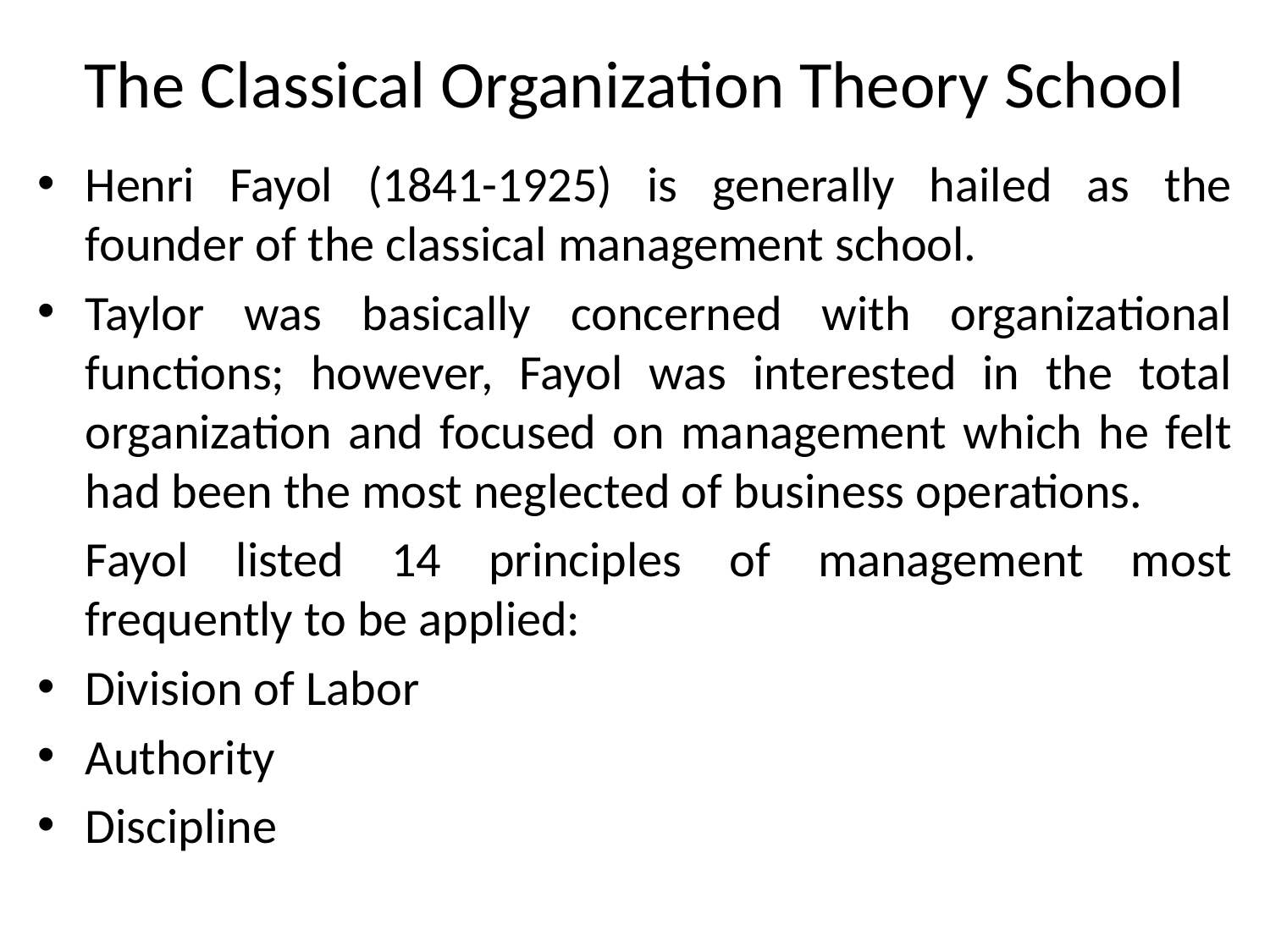

# The Classical Organization Theory School
Henri Fayol (1841-1925) is generally hailed as the founder of the classical management school.
Taylor was basically concerned with organizational functions; however, Fayol was interested in the total organization and focused on management which he felt had been the most neglected of business operations.
	Fayol listed 14 principles of management most frequently to be applied:
Division of Labor
Authority
Discipline